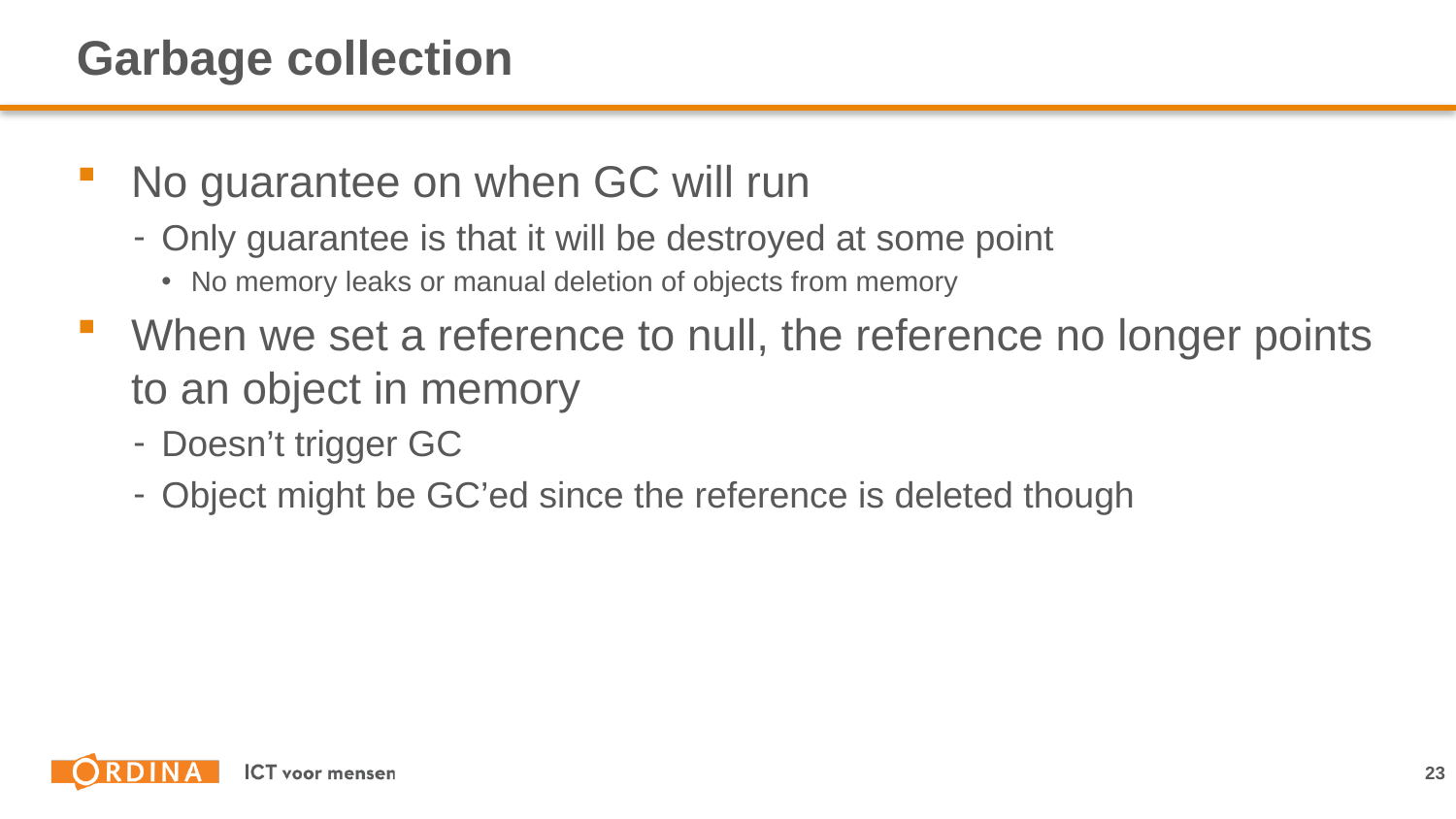

# Garbage collection
No guarantee on when GC will run
Only guarantee is that it will be destroyed at some point
No memory leaks or manual deletion of objects from memory
When we set a reference to null, the reference no longer points to an object in memory
Doesn’t trigger GC
Object might be GC’ed since the reference is deleted though